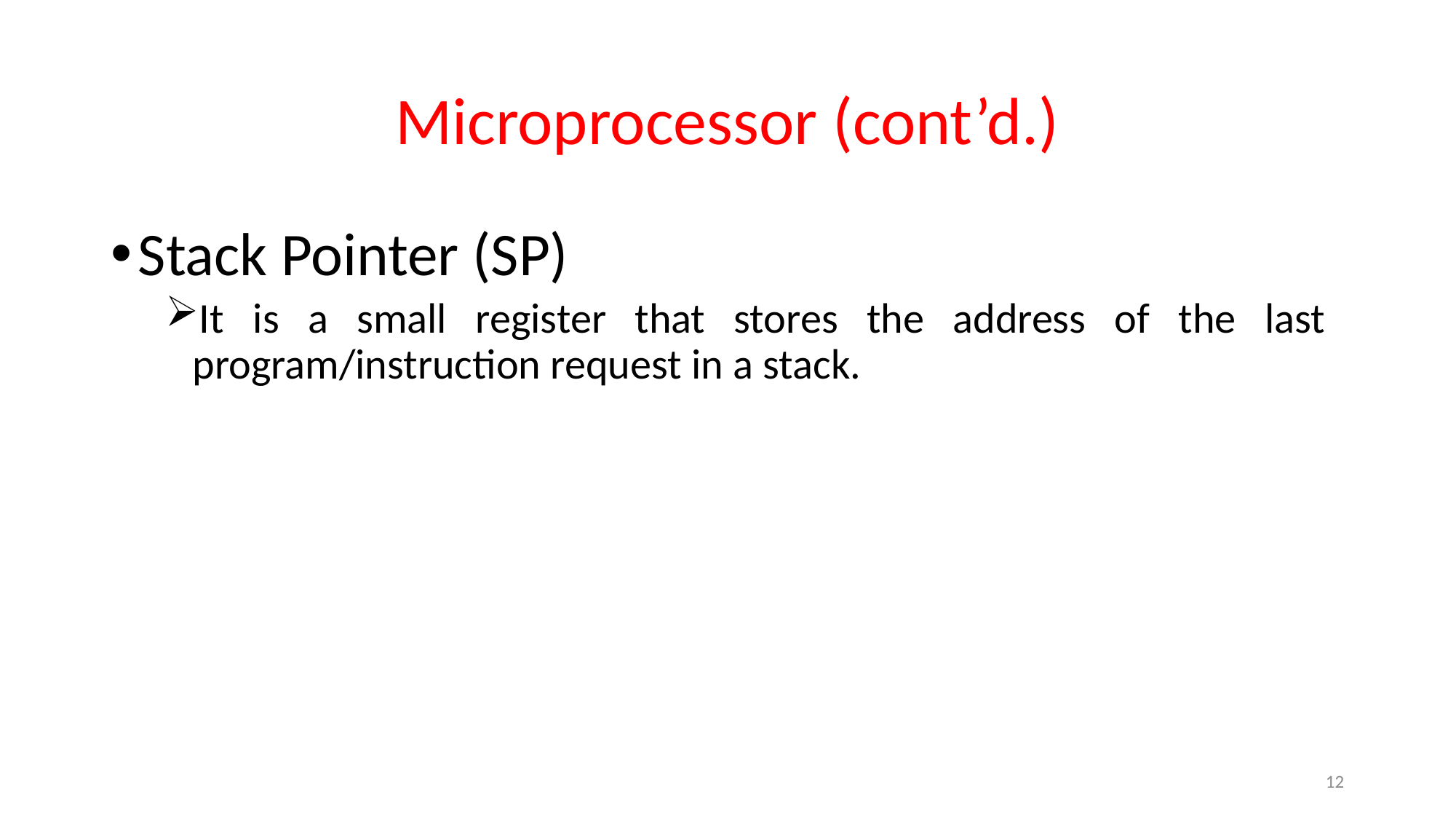

# Microprocessor (cont’d.)
Stack Pointer (SP)
It is a small register that stores the address of the last program/instruction request in a stack.
12